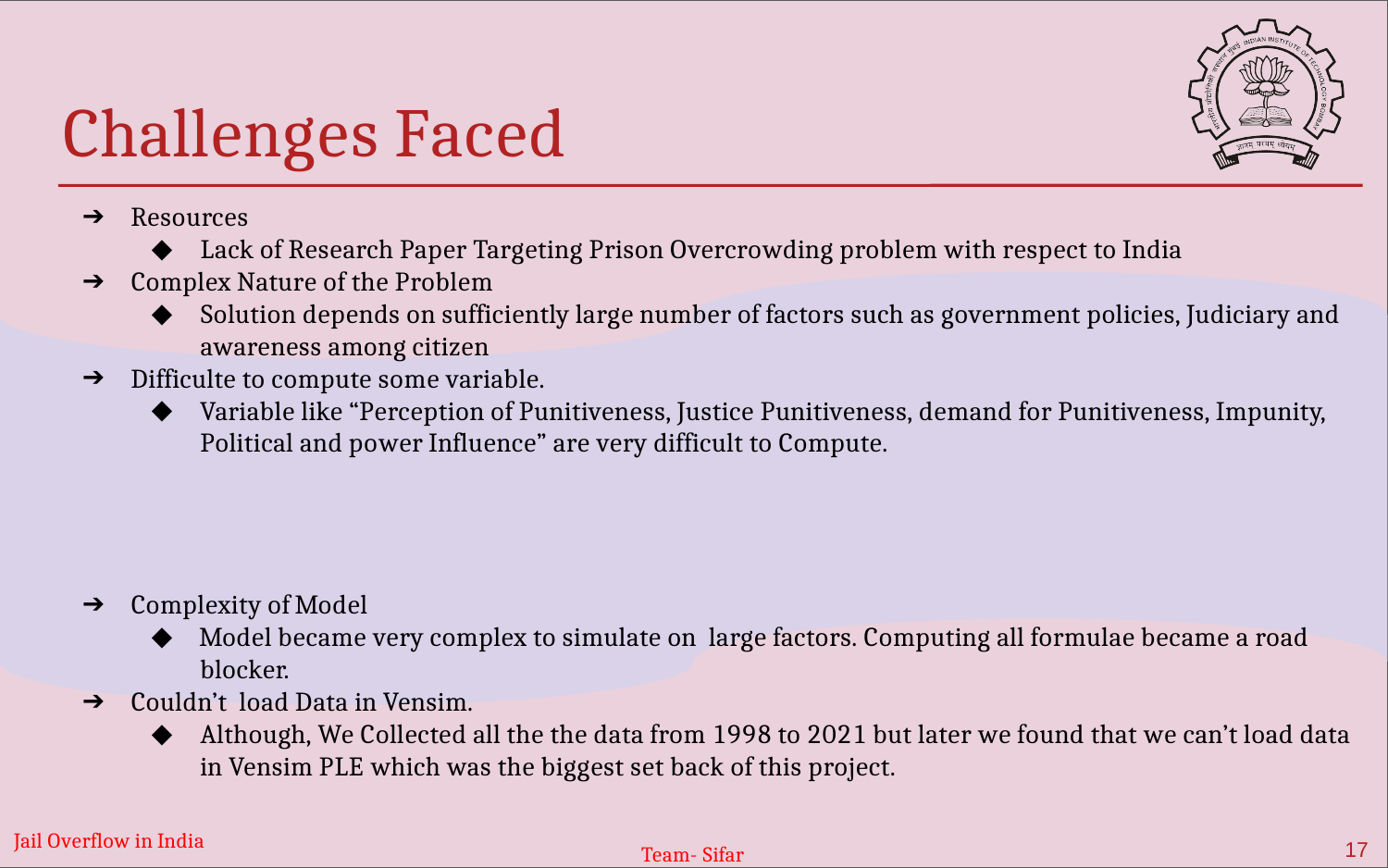

# Challenges Faced
Resources
Lack of Research Paper Targeting Prison Overcrowding problem with respect to India
Complex Nature of the Problem
Solution depends on sufficiently large number of factors such as government policies, Judiciary and awareness among citizen
Difficulte to compute some variable.
Variable like “Perception of Punitiveness, Justice Punitiveness, demand for Punitiveness, Impunity, Political and power Influence” are very difficult to Compute.

Complexity of Model
Model became very complex to simulate on  large factors. Computing all formulae became a road blocker.
Couldn’t  load Data in Vensim.
Although, We Collected all the the data from 1998 to 2021 but later we found that we can’t load data in Vensim PLE which was the biggest set back of this project.

Jail Overflow in India
17